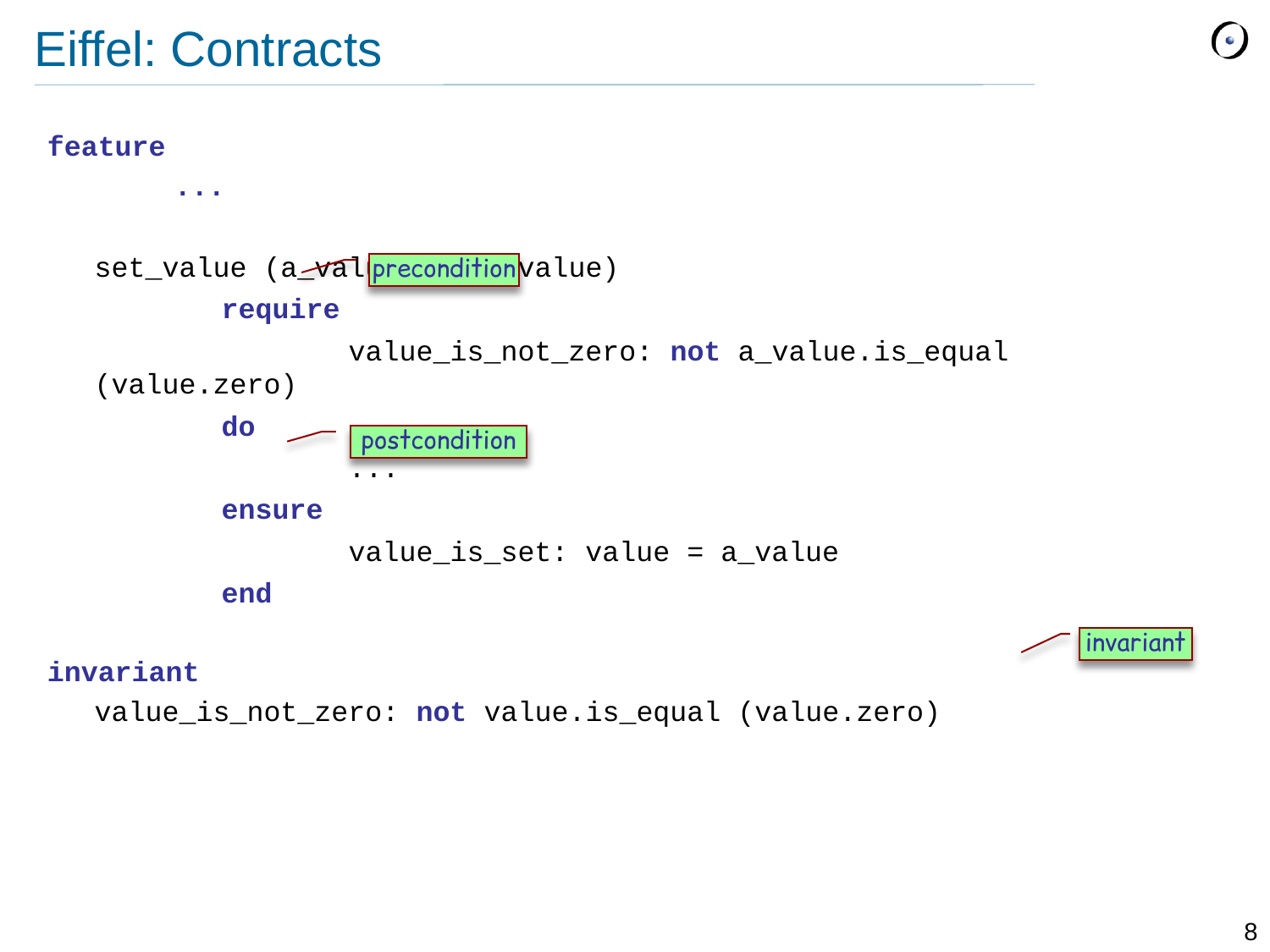

# Eiffel: Contracts
feature
	...

	set_value (a_value: like value)
		require
			value_is_not_zero: not a_value.is_equal (value.zero)
		do
			...
	 	ensure
			value_is_set: value = a_value
		end

invariant
	value_is_not_zero: not value.is_equal (value.zero)

precondition
postcondition
invariant